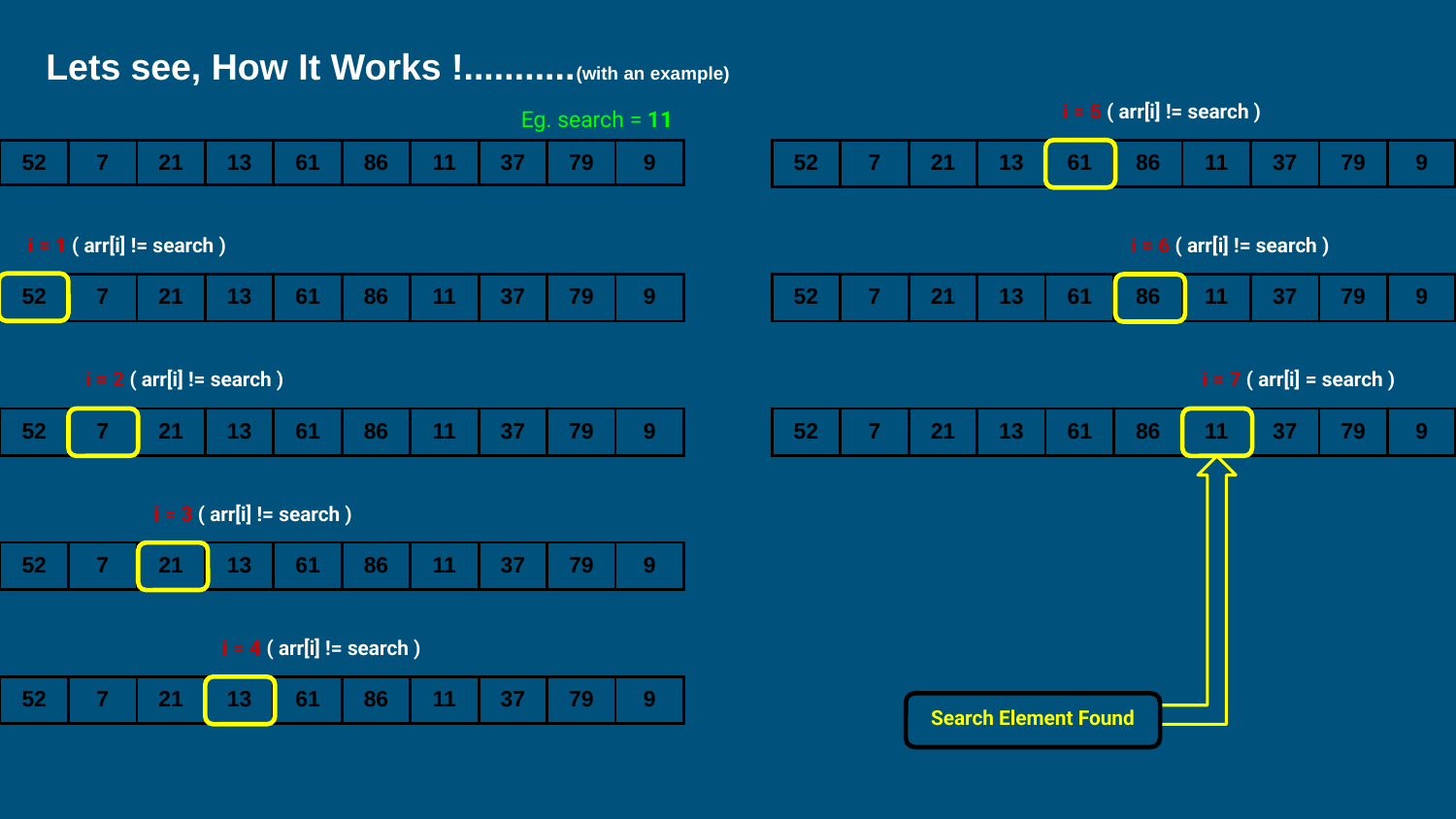

Lets see, How It Works !...........(with an example)
i = 5 ( arr[i] != search )
Eg. search = 11

| 52 | 7 | 21 | 13 | 61 | 86 | 11 | 37 | 79 | 9 |
| --- | --- | --- | --- | --- | --- | --- | --- | --- | --- |
| 52 | 7 | 21 | 13 | 61 | 86 | 11 | 37 | 79 | 9 |
| --- | --- | --- | --- | --- | --- | --- | --- | --- | --- |
i = 1 ( arr[i] != search )
i = 6 ( arr[i] != search )

| 52 | 7 | 21 | 13 | 61 | 86 | 11 | 37 | 79 | 9 |
| --- | --- | --- | --- | --- | --- | --- | --- | --- | --- |
| 52 | 7 | 21 | 13 | 61 | 86 | 11 | 37 | 79 | 9 |
| --- | --- | --- | --- | --- | --- | --- | --- | --- | --- |
i = 2 ( arr[i] != search )
i = 7 ( arr[i] = search )

| 52 | 7 | 21 | 13 | 61 | 86 | 11 | 37 | 79 | 9 |
| --- | --- | --- | --- | --- | --- | --- | --- | --- | --- |
| 52 | 7 | 21 | 13 | 61 | 86 | 11 | 37 | 79 | 9 |
| --- | --- | --- | --- | --- | --- | --- | --- | --- | --- |

i = 3 ( arr[i] != search )

| 52 | 7 | 21 | 13 | 61 | 86 | 11 | 37 | 79 | 9 |
| --- | --- | --- | --- | --- | --- | --- | --- | --- | --- |
i = 4 ( arr[i] != search )
| 52 | 7 | 21 | 13 | 61 | 86 | 11 | 37 | 79 | 9 |
| --- | --- | --- | --- | --- | --- | --- | --- | --- | --- |

Search Element Found